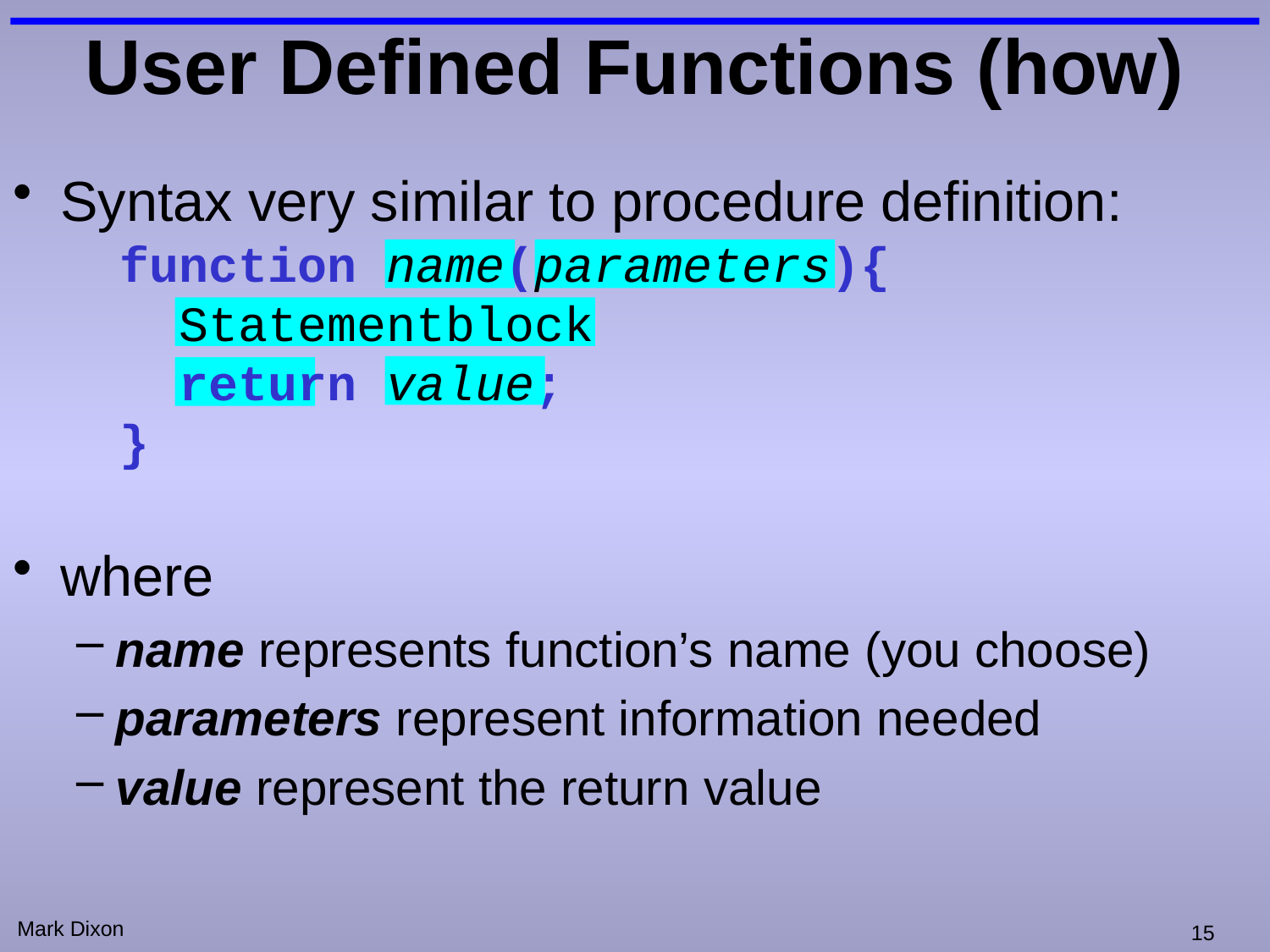

# User Defined Functions (how)
Syntax very similar to procedure definition:
  function name(parameters){
    Statementblock
    return value;
  }
where
name represents function’s name (you choose)
parameters represent information needed
value represent the return value